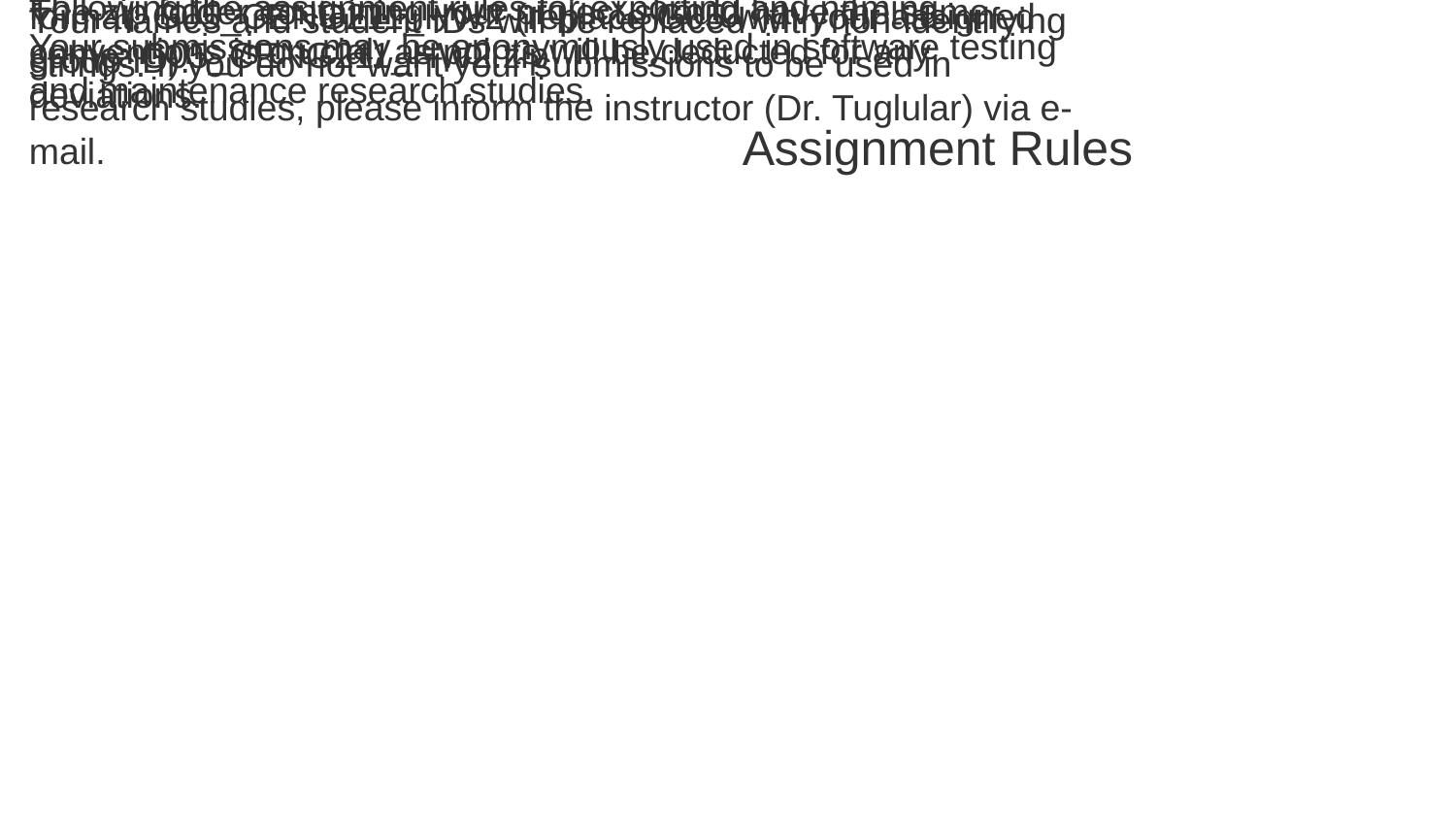

Your exported Java Project should have the following naming format: G05_CENG211_HW2 (replace G05 with your assigned group ID).
The zip folder containing your project should have the same name: G05_CENG211_HW2.zip
Following the assignment rules for exporting and naming conventions is crucial, as points will be deducted for any deviations.
Your submissions may be anonymously used in software testing and maintenance research studies.
Your names and student IDs will be replaced with non-identifying strings. If you do not want your submissions to be used in research studies, please inform the instructor (Dr. Tuglular) via e-mail.
Assignment Rules